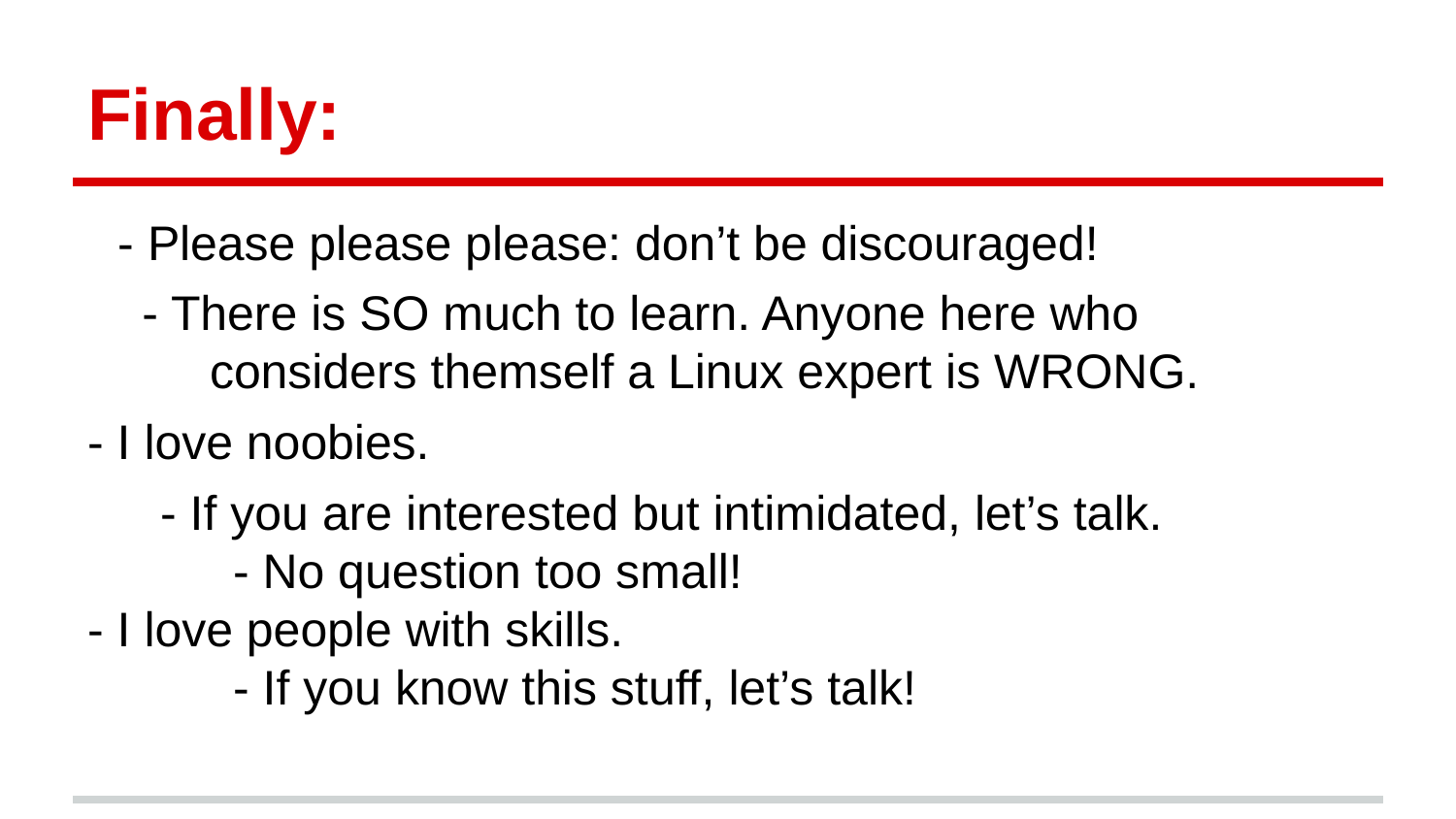

# Finally:
- Please please please: don’t be discouraged!
	- There is SO much to learn. Anyone here who
     considers themself a Linux expert is WRONG.
- I love noobies.
- If you are interested but intimidated, let’s talk.
	- No question too small!
- I love people with skills.
	- If you know this stuff, let’s talk!